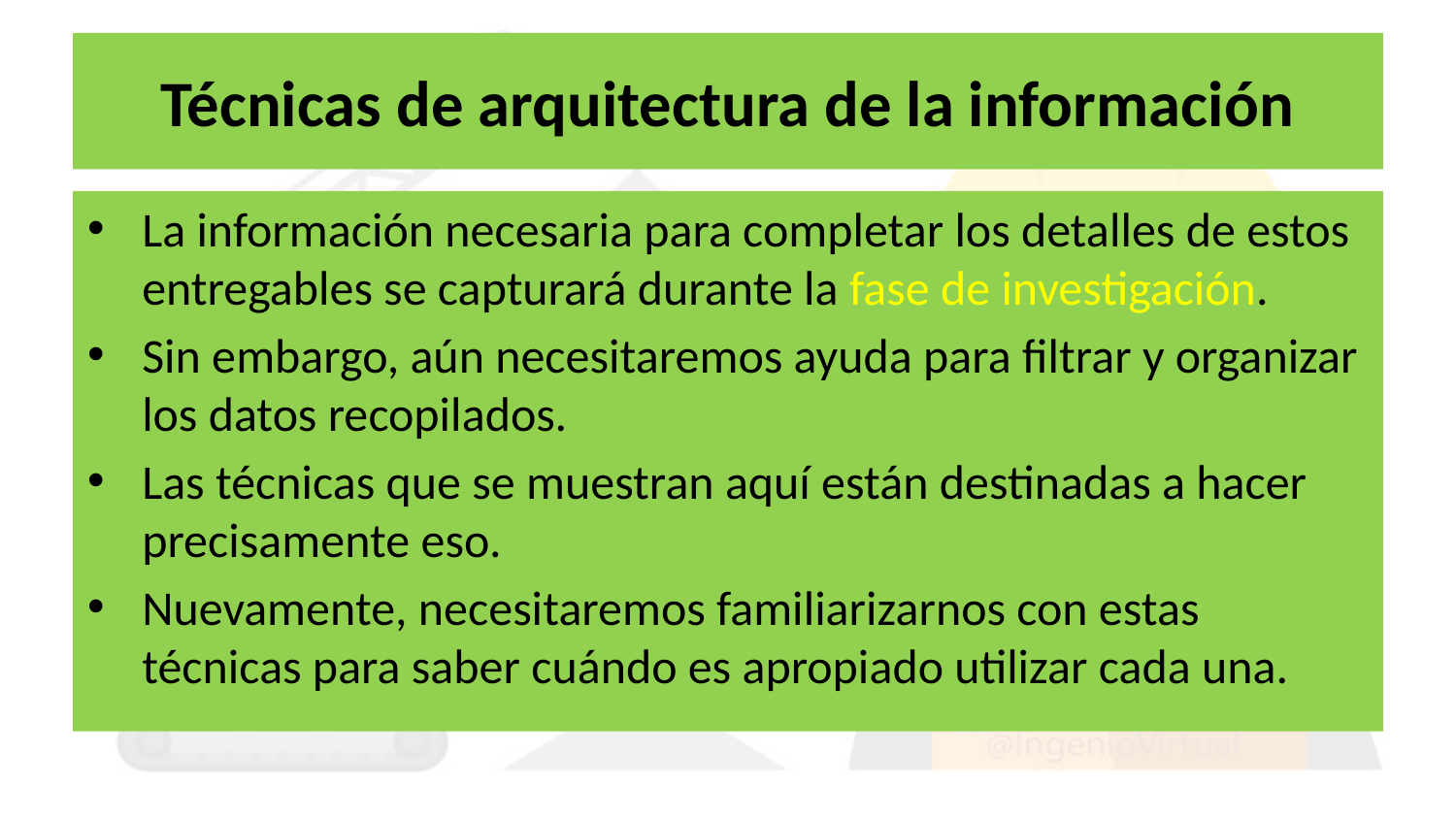

# Técnicas de arquitectura de la información
La información necesaria para completar los detalles de estos entregables se capturará durante la fase de investigación.
Sin embargo, aún necesitaremos ayuda para filtrar y organizar los datos recopilados.
Las técnicas que se muestran aquí están destinadas a hacer precisamente eso.
Nuevamente, necesitaremos familiarizarnos con estas técnicas para saber cuándo es apropiado utilizar cada una.